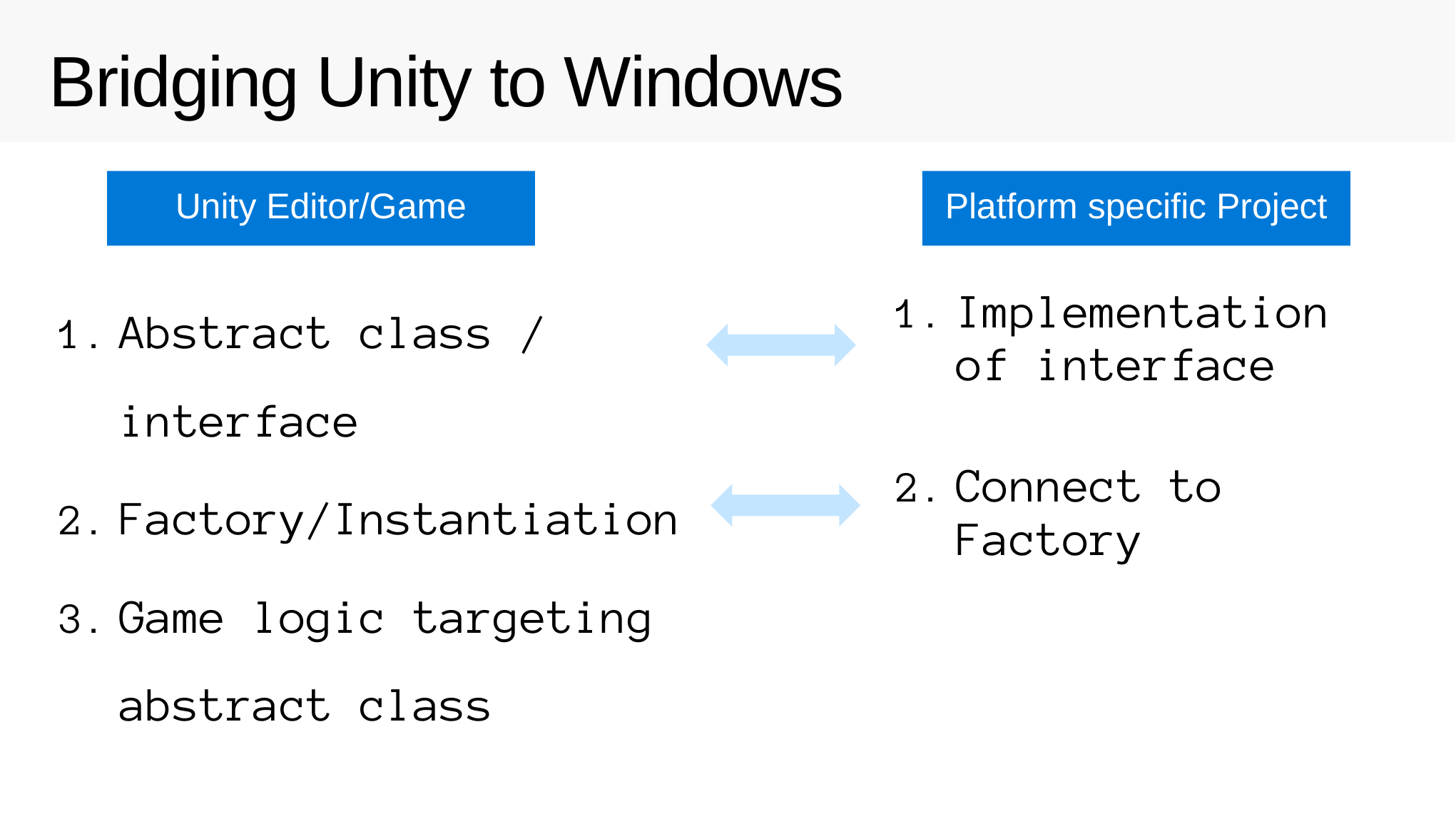

# Bridging Unity to Windows
Unity Editor/Game
Platform specific Project
Abstract class / interface
Factory/Instantiation
Game logic targeting abstract class
Implementation of interface
Connect to Factory